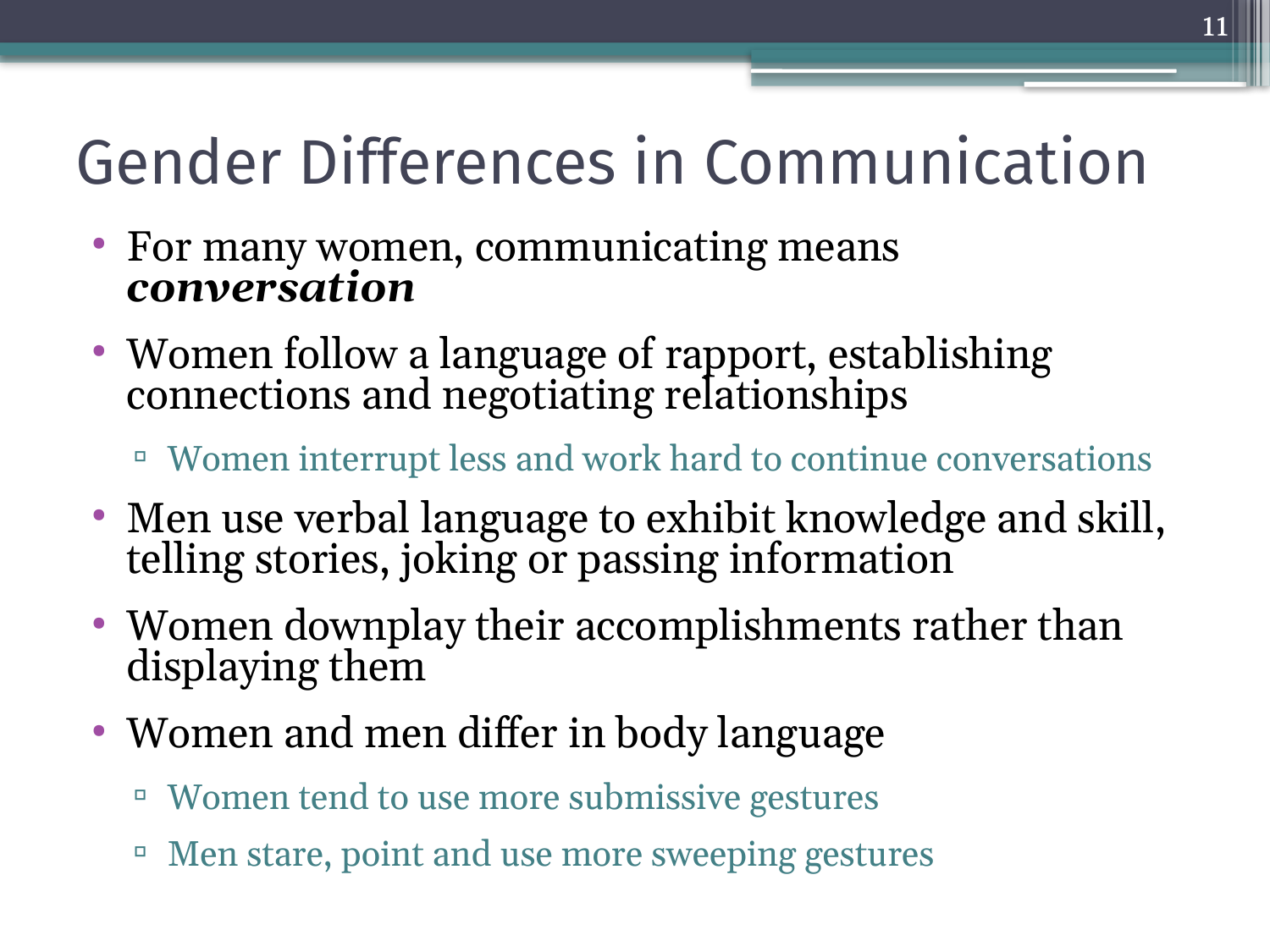

11
0
# Gender Differences in Communication

For many women, communicating means conversation
Women follow a language of rapport, establishing connections and negotiating relationships
Women interrupt less and work hard to continue conversations
Men use verbal language to exhibit knowledge and skill, telling stories, joking or passing information
Women downplay their accomplishments rather than displaying them
Women and men differ in body language
Women tend to use more submissive gestures
Men stare, point and use more sweeping gestures